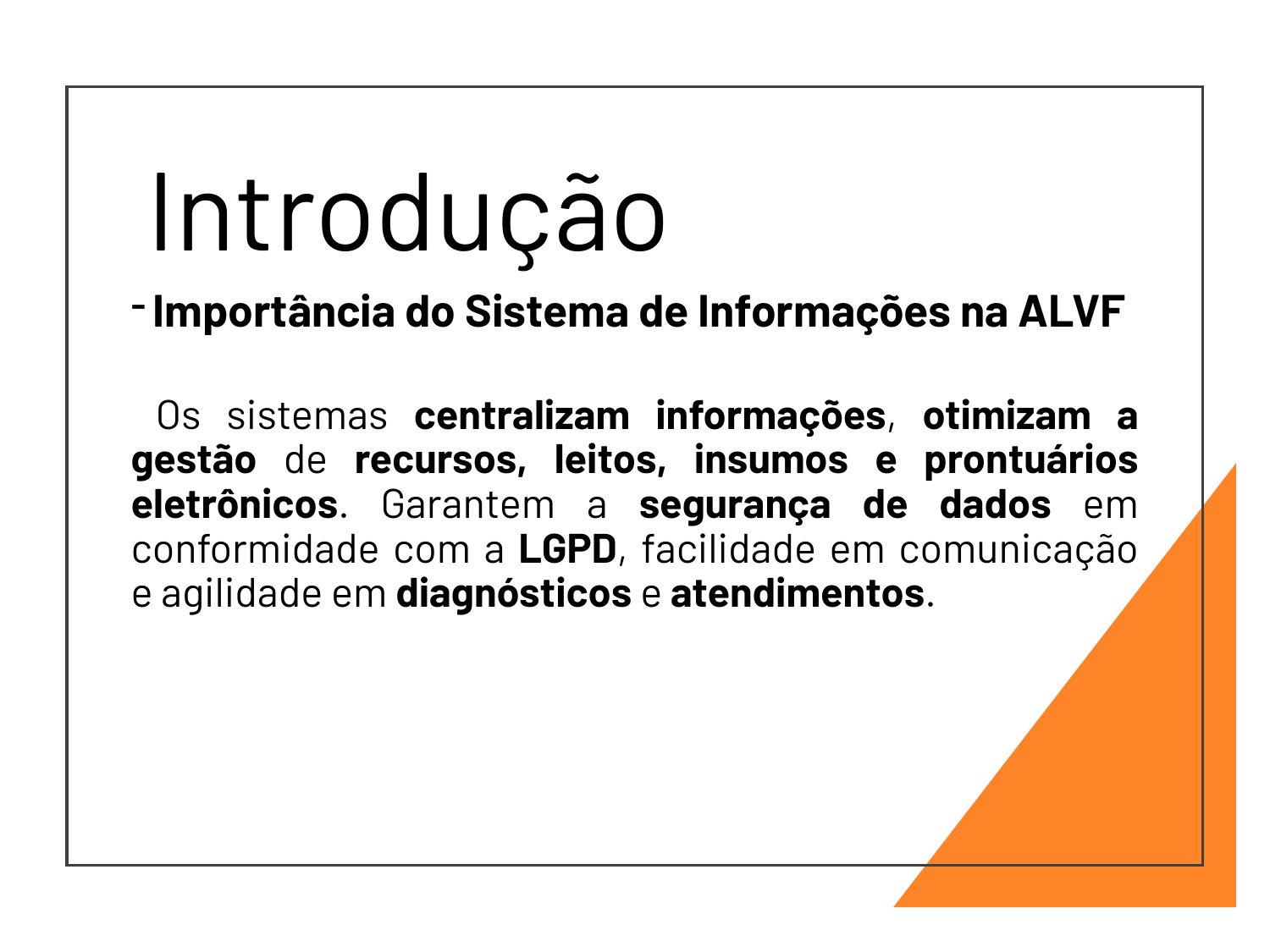

# Introdução
Importância do Sistema de Informações na ALVF

 Os sistemas centralizam informações, otimizam a gestão de recursos, leitos, insumos e prontuários eletrônicos. Garantem a segurança de dados em conformidade com a LGPD, facilidade em comunicação e agilidade em diagnósticos e atendimentos.